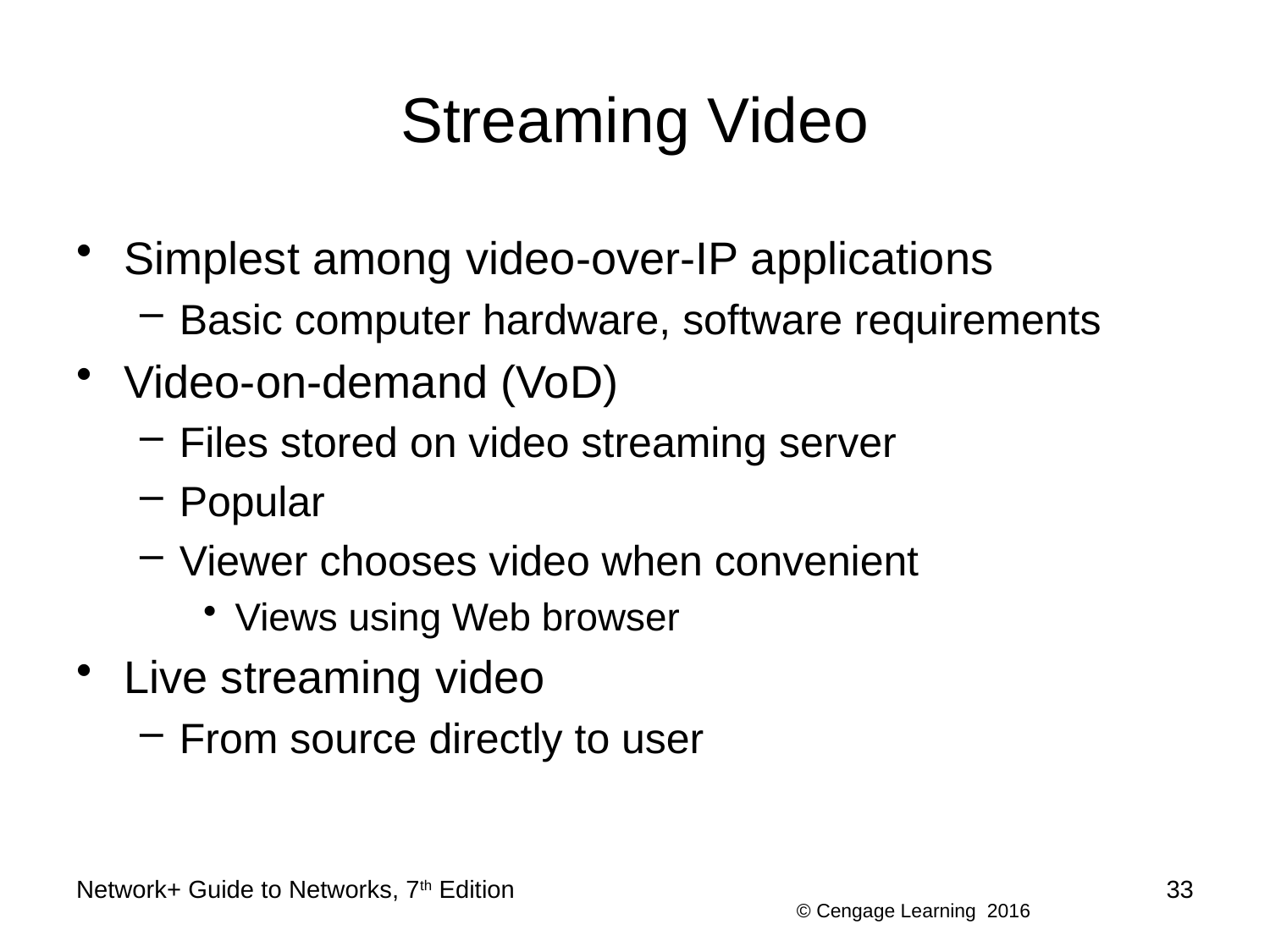

# Streaming Video
Simplest among video-over-IP applications
Basic computer hardware, software requirements
Video-on-demand (VoD)
Files stored on video streaming server
Popular
Viewer chooses video when convenient
Views using Web browser
Live streaming video
From source directly to user

Network+ Guide to Networks, 7th Edition
33